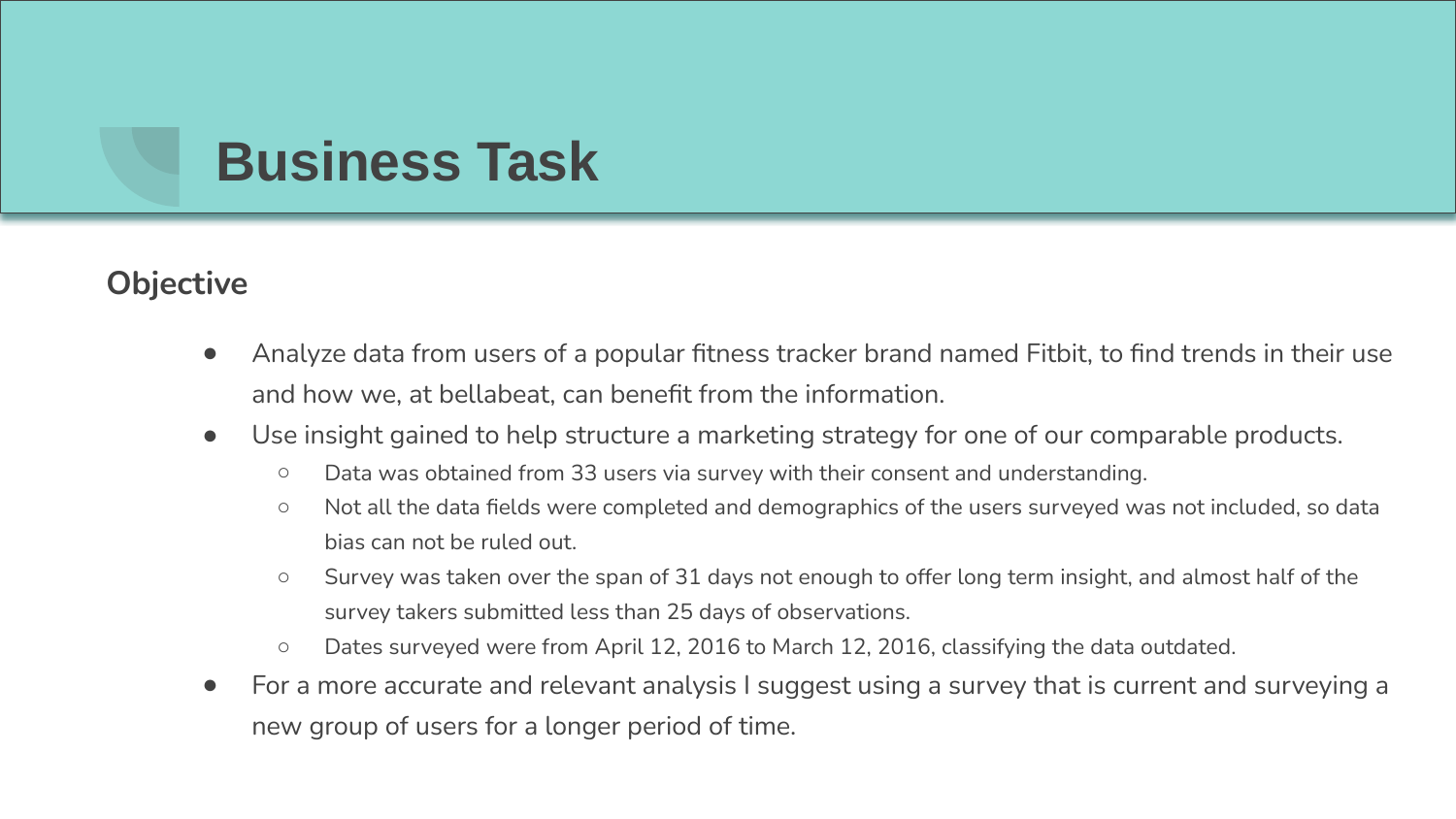

# Business Task
Objective
Analyze data from users of a popular fitness tracker brand named Fitbit, to find trends in their use and how we, at bellabeat, can benefit from the information.
Use insight gained to help structure a marketing strategy for one of our comparable products.
Data was obtained from 33 users via survey with their consent and understanding.
Not all the data fields were completed and demographics of the users surveyed was not included, so data bias can not be ruled out.
Survey was taken over the span of 31 days not enough to offer long term insight, and almost half of the survey takers submitted less than 25 days of observations.
Dates surveyed were from April 12, 2016 to March 12, 2016, classifying the data outdated.
For a more accurate and relevant analysis I suggest using a survey that is current and surveying a new group of users for a longer period of time.